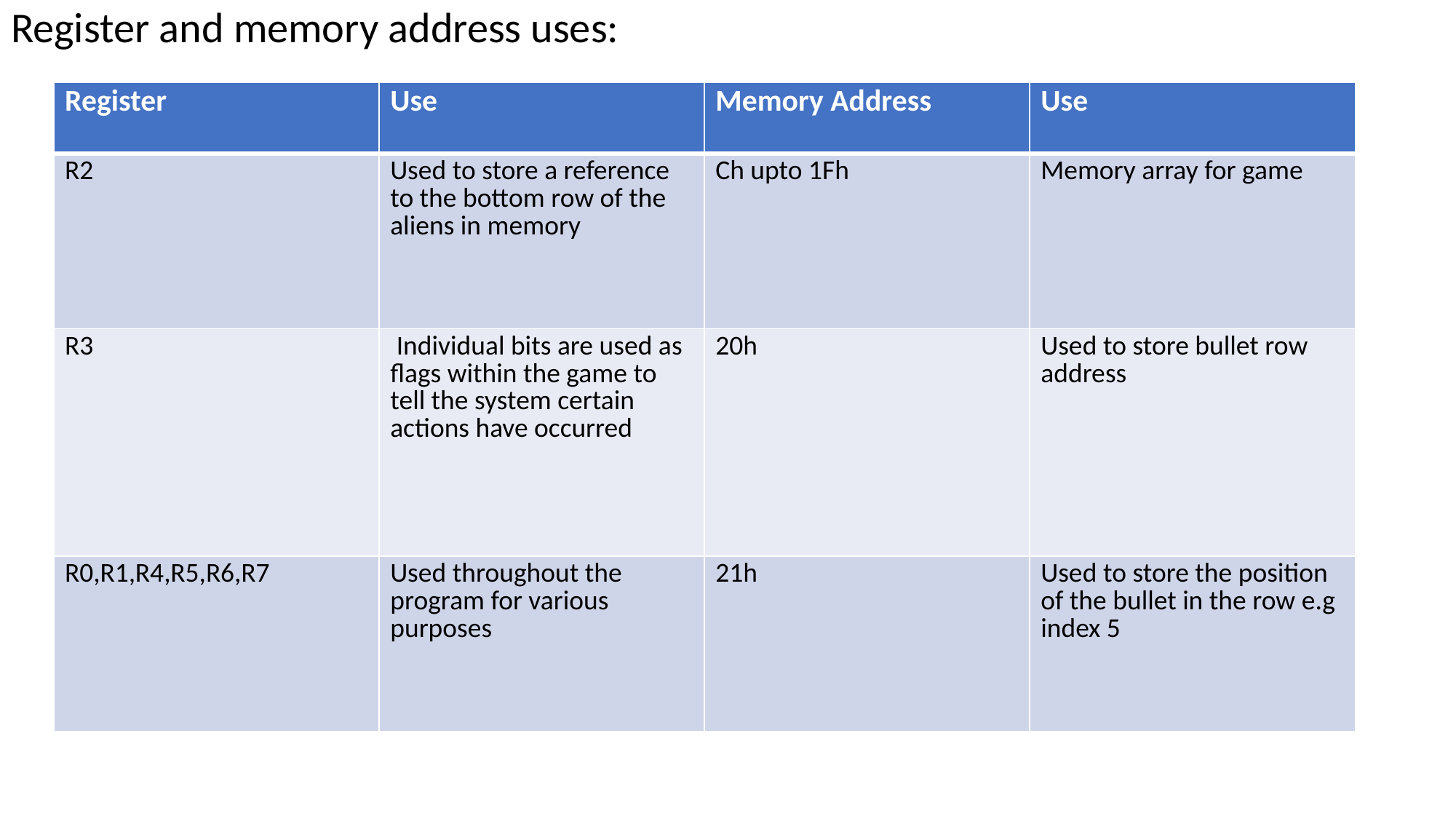

# Register and memory address uses:
| Register | Use | Memory Address | Use |
| --- | --- | --- | --- |
| R2 | Used to store a reference to the bottom row of the aliens in memory | Ch upto 1Fh | Memory array for game |
| R3 | Individual bits are used as flags within the game to tell the system certain actions have occurred | 20h | Used to store bullet row address |
| R0,R1,R4,R5,R6,R7 | Used throughout the program for various purposes | 21h | Used to store the position of the bullet in the row e.g index 5 |